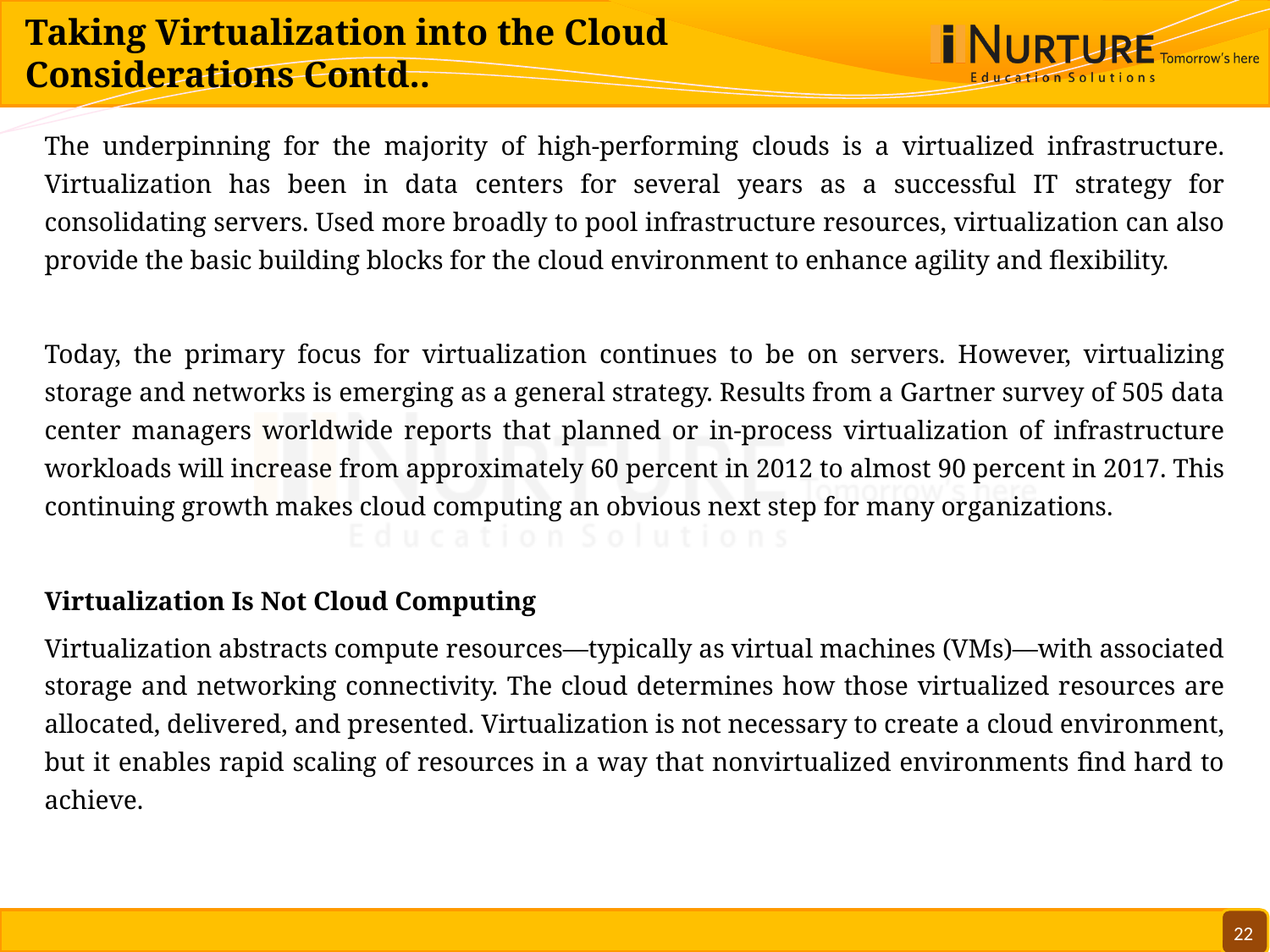

# Taking Virtualization into the Cloud Considerations Contd..
The underpinning for the majority of high-performing clouds is a virtualized infrastructure. Virtualization has been in data centers for several years as a successful IT strategy for consolidating servers. Used more broadly to pool infrastructure resources, virtualization can also provide the basic building blocks for the cloud environment to enhance agility and flexibility.

Today, the primary focus for virtualization continues to be on servers. However, virtualizing storage and networks is emerging as a general strategy. Results from a Gartner survey of 505 data center managers worldwide reports that planned or in-process virtualization of infrastructure workloads will increase from approximately 60 percent in 2012 to almost 90 percent in 2017. This continuing growth makes cloud computing an obvious next step for many organizations.

Virtualization Is Not Cloud Computing
Virtualization abstracts compute resources—typically as virtual machines (VMs)—with associated storage and networking connectivity. The cloud determines how those virtualized resources are allocated, delivered, and presented. Virtualization is not necessary to create a cloud environment, but it enables rapid scaling of resources in a way that nonvirtualized environments find hard to achieve.
22